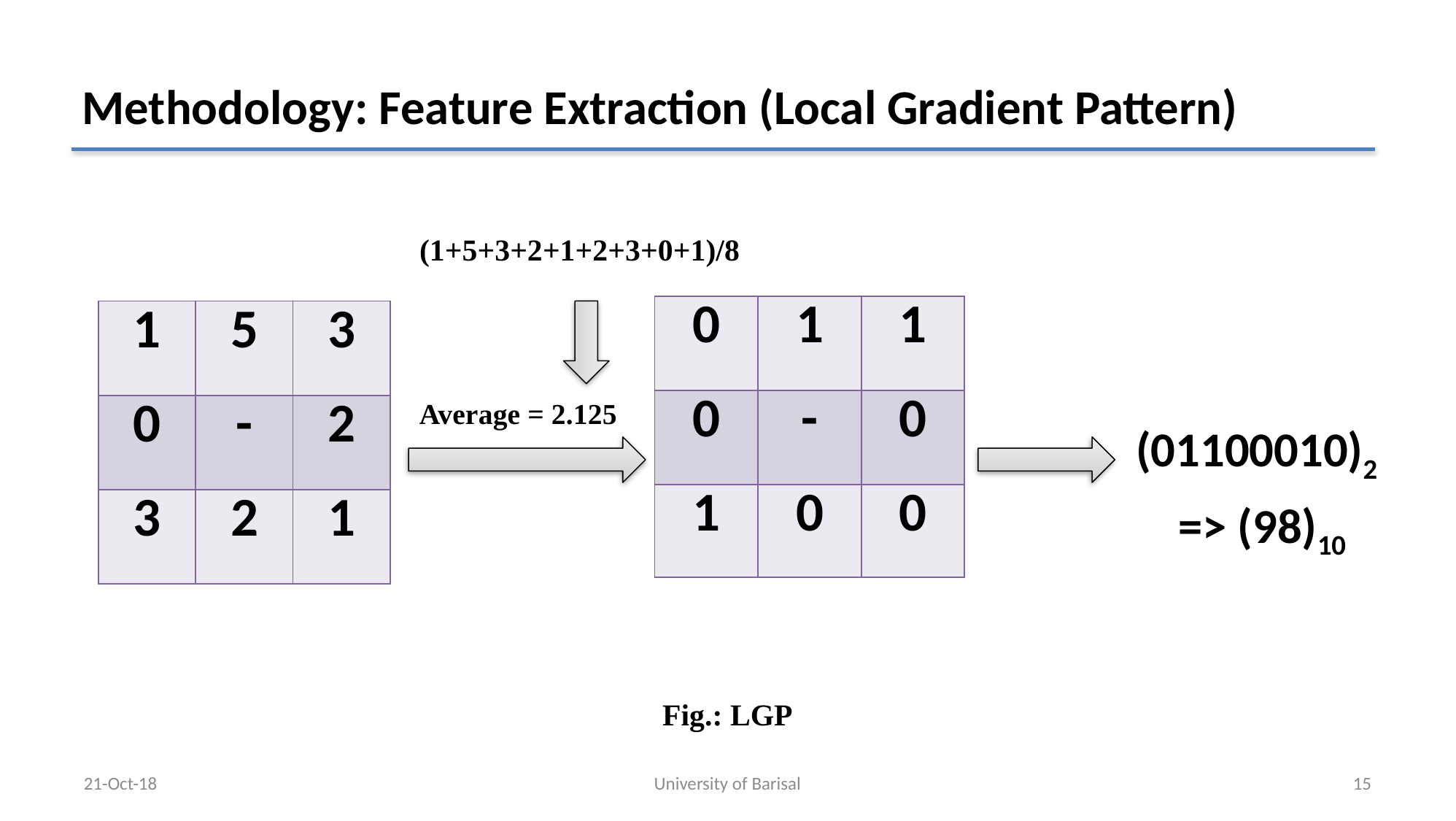

# Methodology: Feature Extraction (Local Gradient Pattern)
(1+5+3+2+1+2+3+0+1)/8

| 0 | 1 | 1 |
| --- | --- | --- |
| 0 | - | 0 |
| 1 | 0 | 0 |
| 1 | 5 | 3 |
| --- | --- | --- |
| 0 | - | 2 |
| 3 | 2 | 1 |

Average = 2.125

(01100010)2
=> (98)10

Fig.: LGP
21-Oct-18
University of Barisal
15